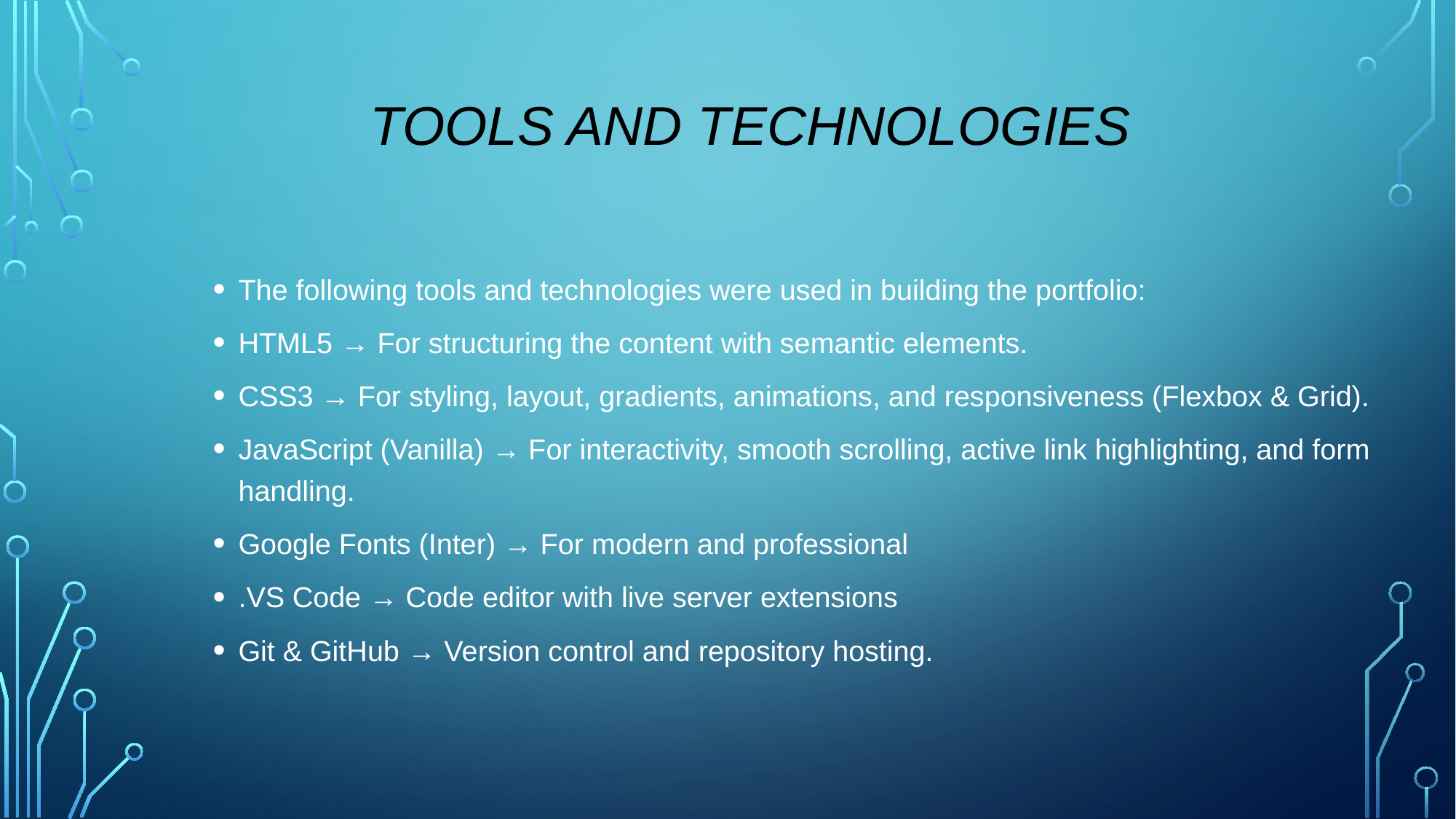

# Tools and Technologies
The following tools and technologies were used in building the portfolio:
HTML5 → For structuring the content with semantic elements.
CSS3 → For styling, layout, gradients, animations, and responsiveness (Flexbox & Grid).
JavaScript (Vanilla) → For interactivity, smooth scrolling, active link highlighting, and form handling.
Google Fonts (Inter) → For modern and professional
.VS Code → Code editor with live server extensions
Git & GitHub → Version control and repository hosting.